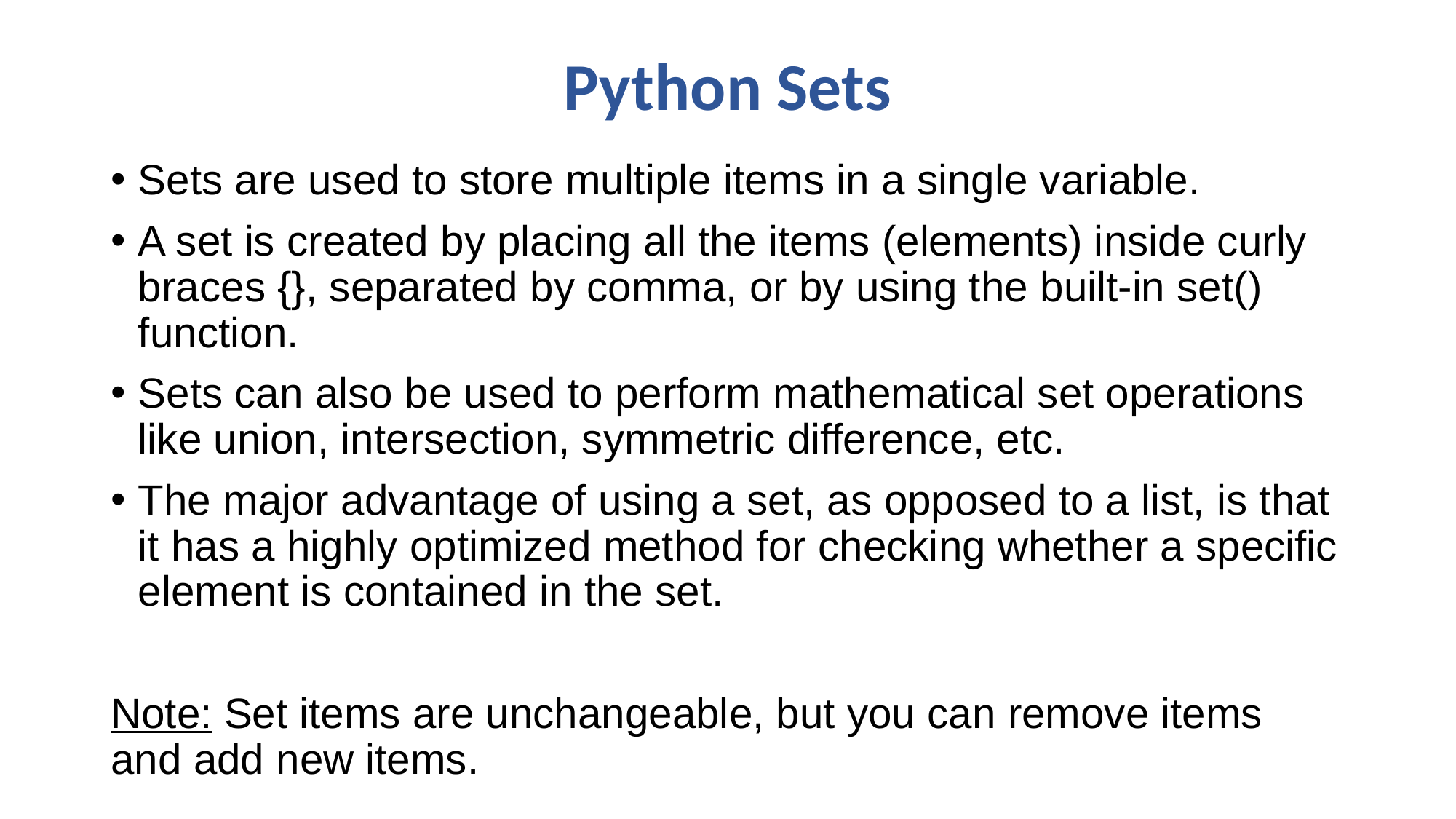

# Python Sets
Sets are used to store multiple items in a single variable.
A set is created by placing all the items (elements) inside curly braces {}, separated by comma, or by using the built-in set() function.
Sets can also be used to perform mathematical set operations like union, intersection, symmetric difference, etc.
The major advantage of using a set, as opposed to a list, is that it has a highly optimized method for checking whether a specific element is contained in the set.

Note: Set items are unchangeable, but you can remove items and add new items.